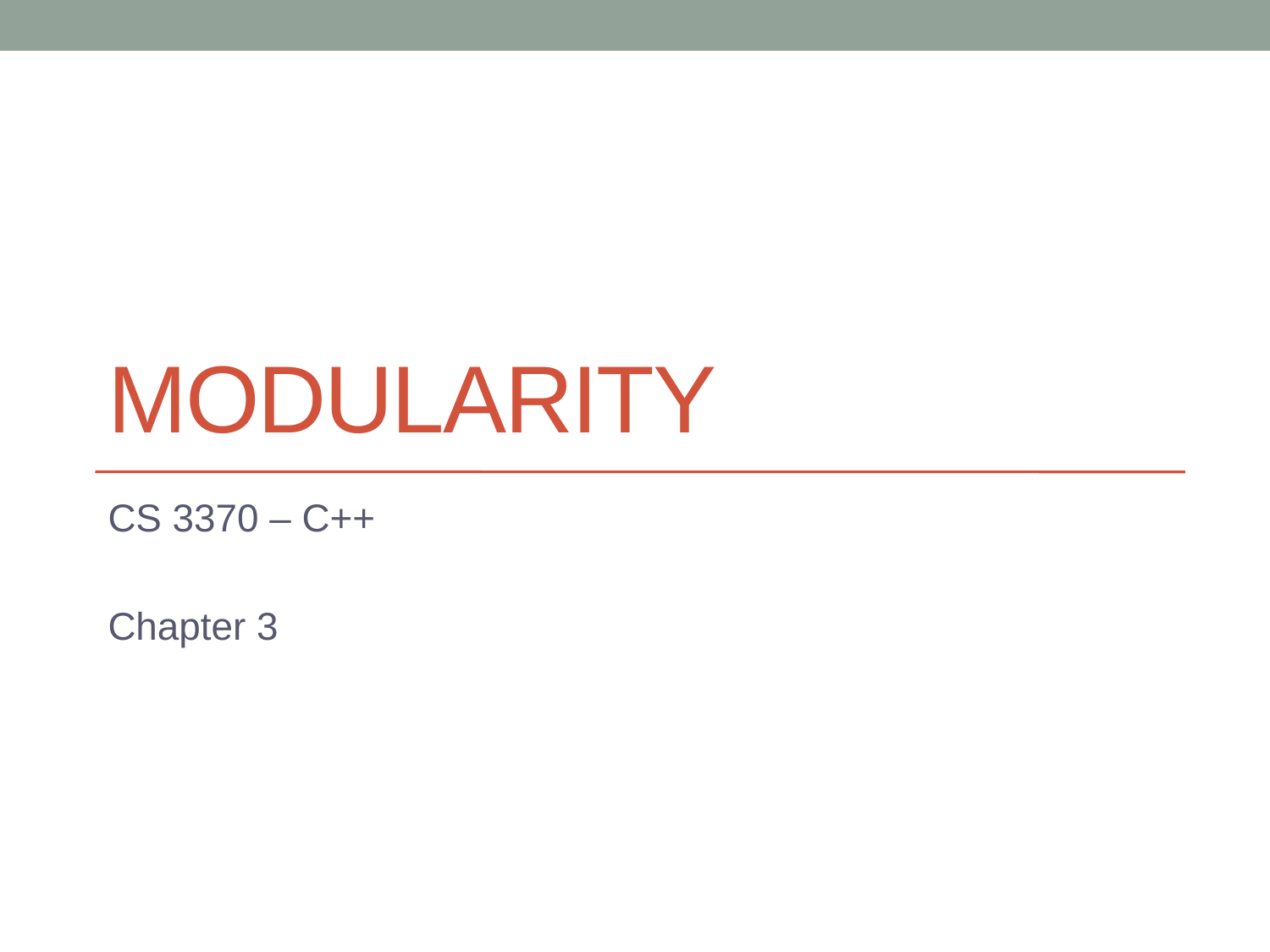

# modularity
CS 3370 – C++

Chapter 3